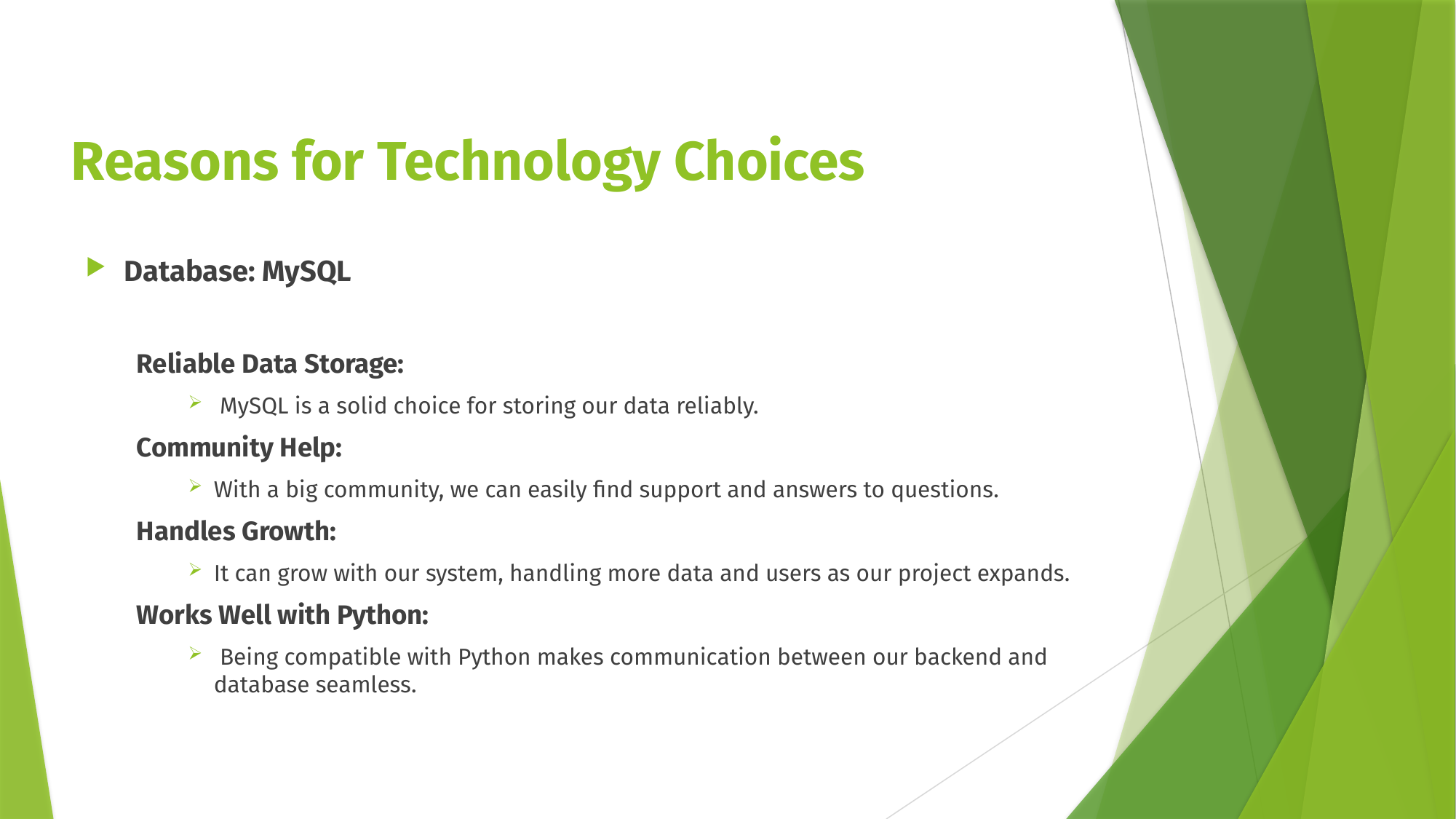

# Reasons for Technology Choices
Database: MySQL

Reliable Data Storage:
 MySQL is a solid choice for storing our data reliably.
Community Help:
With a big community, we can easily find support and answers to questions.
Handles Growth:
It can grow with our system, handling more data and users as our project expands.
Works Well with Python:
 Being compatible with Python makes communication between our backend and database seamless.